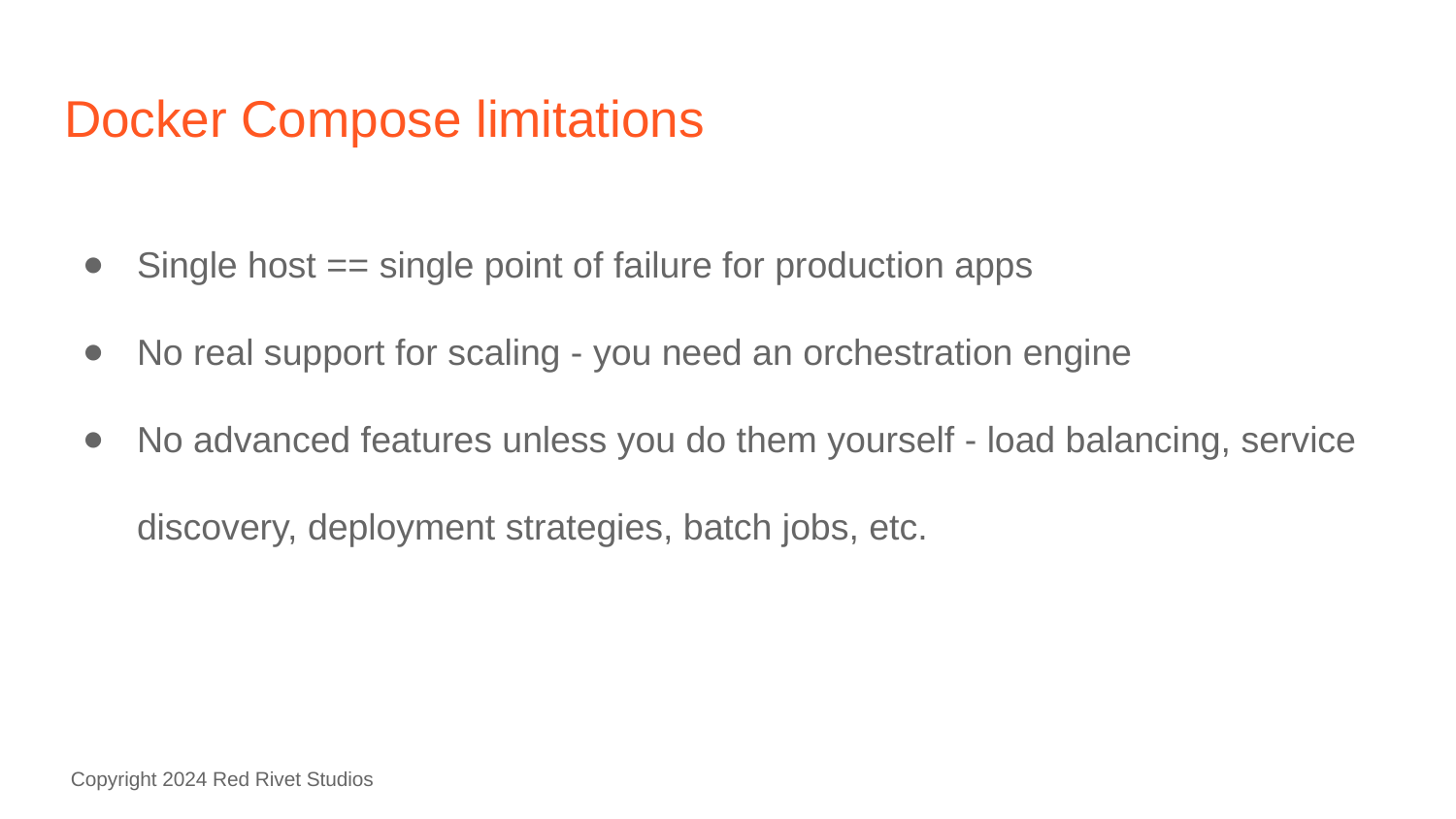

# Docker Compose limitations
Single host == single point of failure for production apps
No real support for scaling - you need an orchestration engine
No advanced features unless you do them yourself - load balancing, service discovery, deployment strategies, batch jobs, etc.